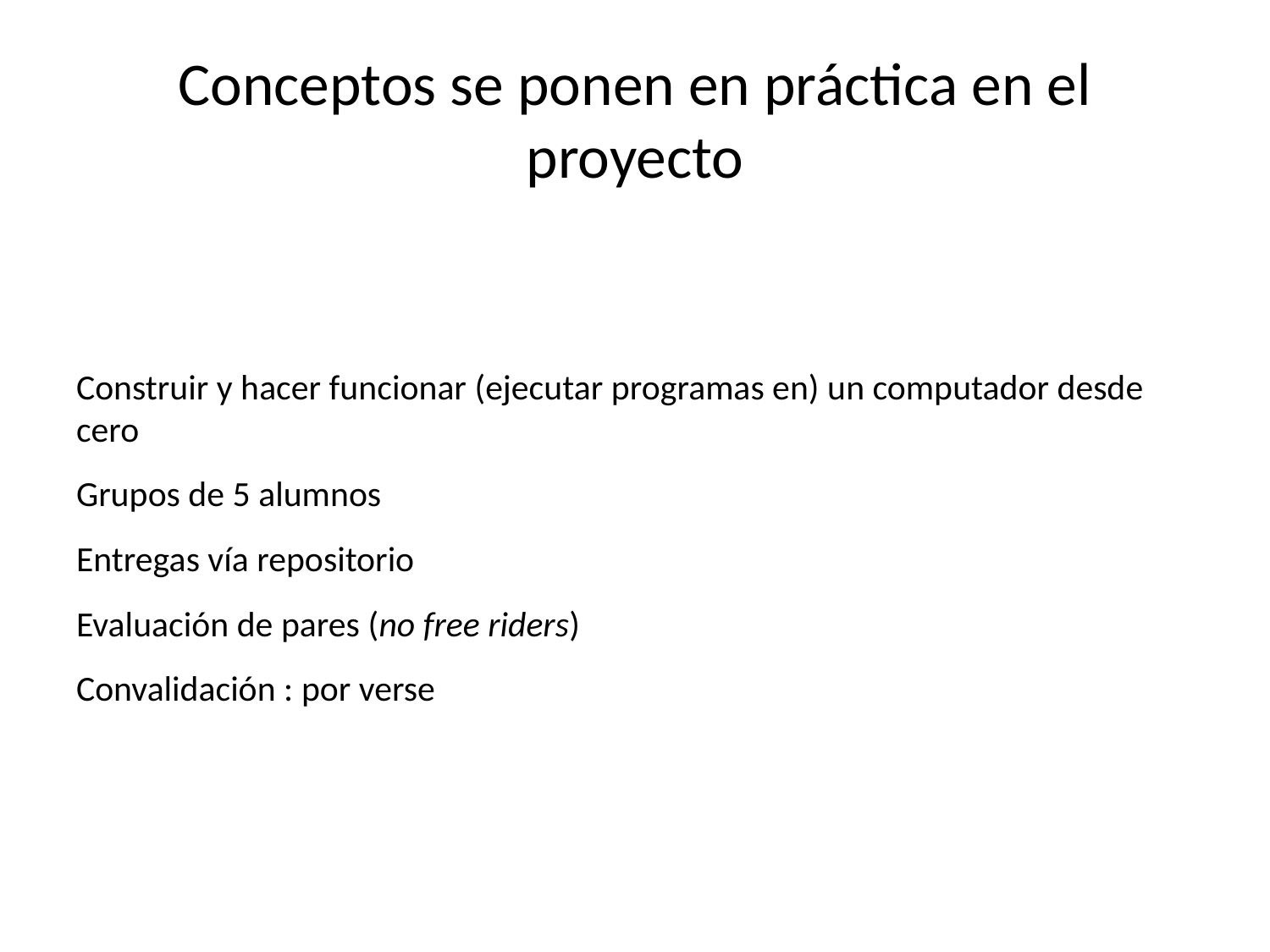

# Conceptos se ponen en práctica en el proyecto
Construir y hacer funcionar (ejecutar programas en) un computador desde cero
Grupos de 5 alumnos
Entregas vía repositorio
Evaluación de pares (no free riders)
Convalidación : por verse